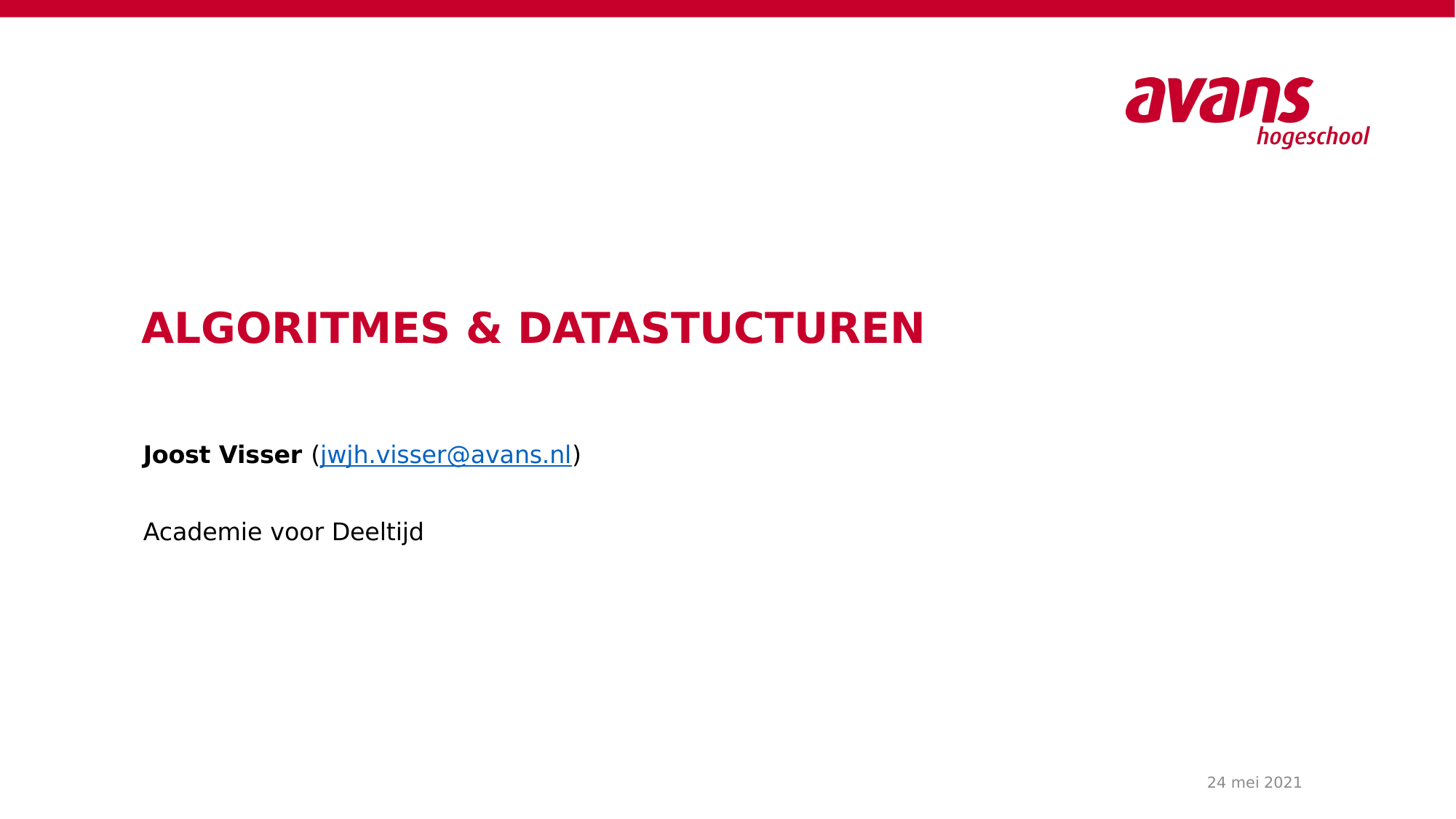

# ALGORITMES & DataStucturen
Joost Visser (jwjh.visser@avans.nl)

Academie voor Deeltijd
24 mei 2021